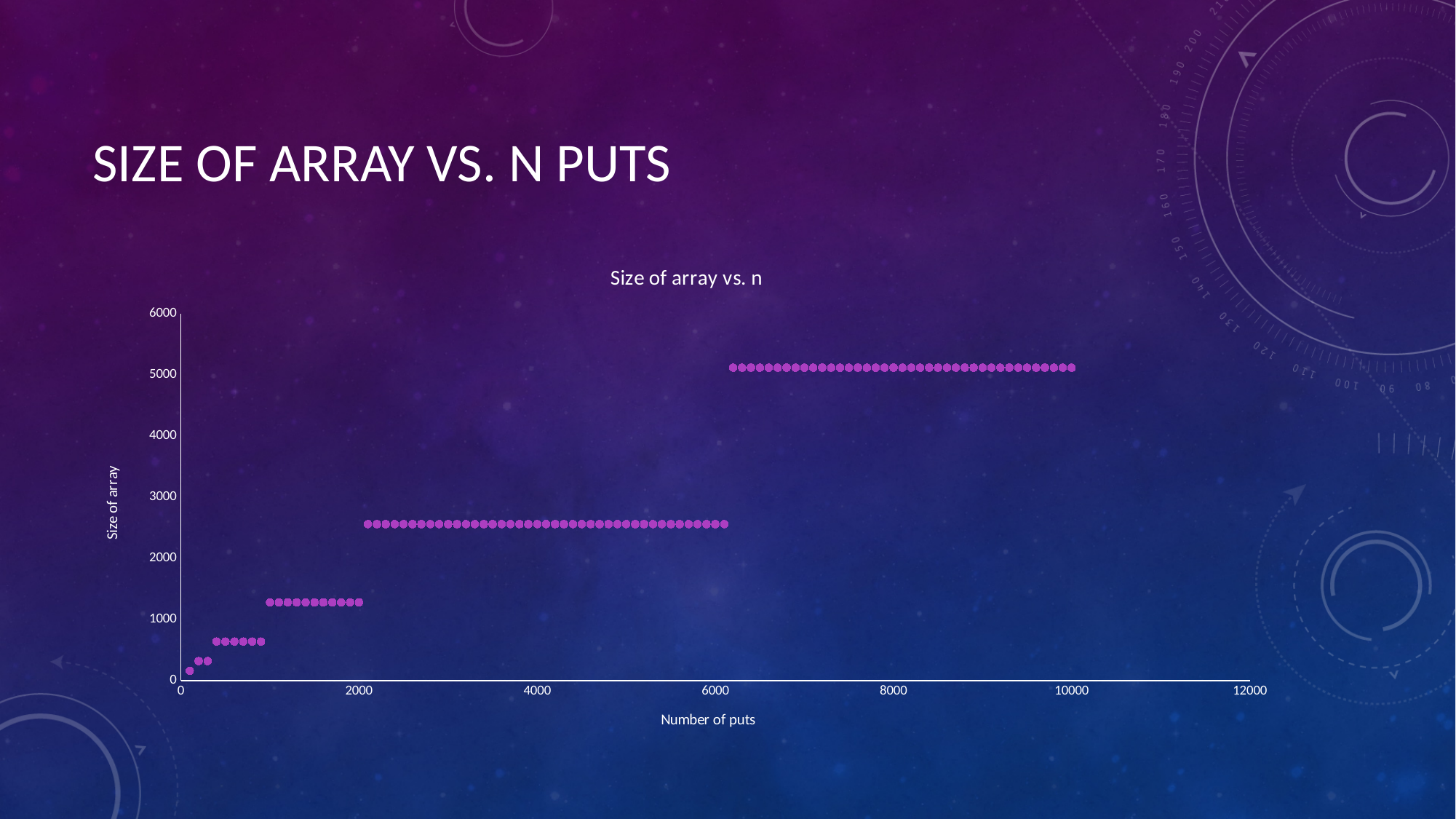

# Size of Array vs. N puts

### Chart: Size of array vs. n

| Category |  |
|---|---|